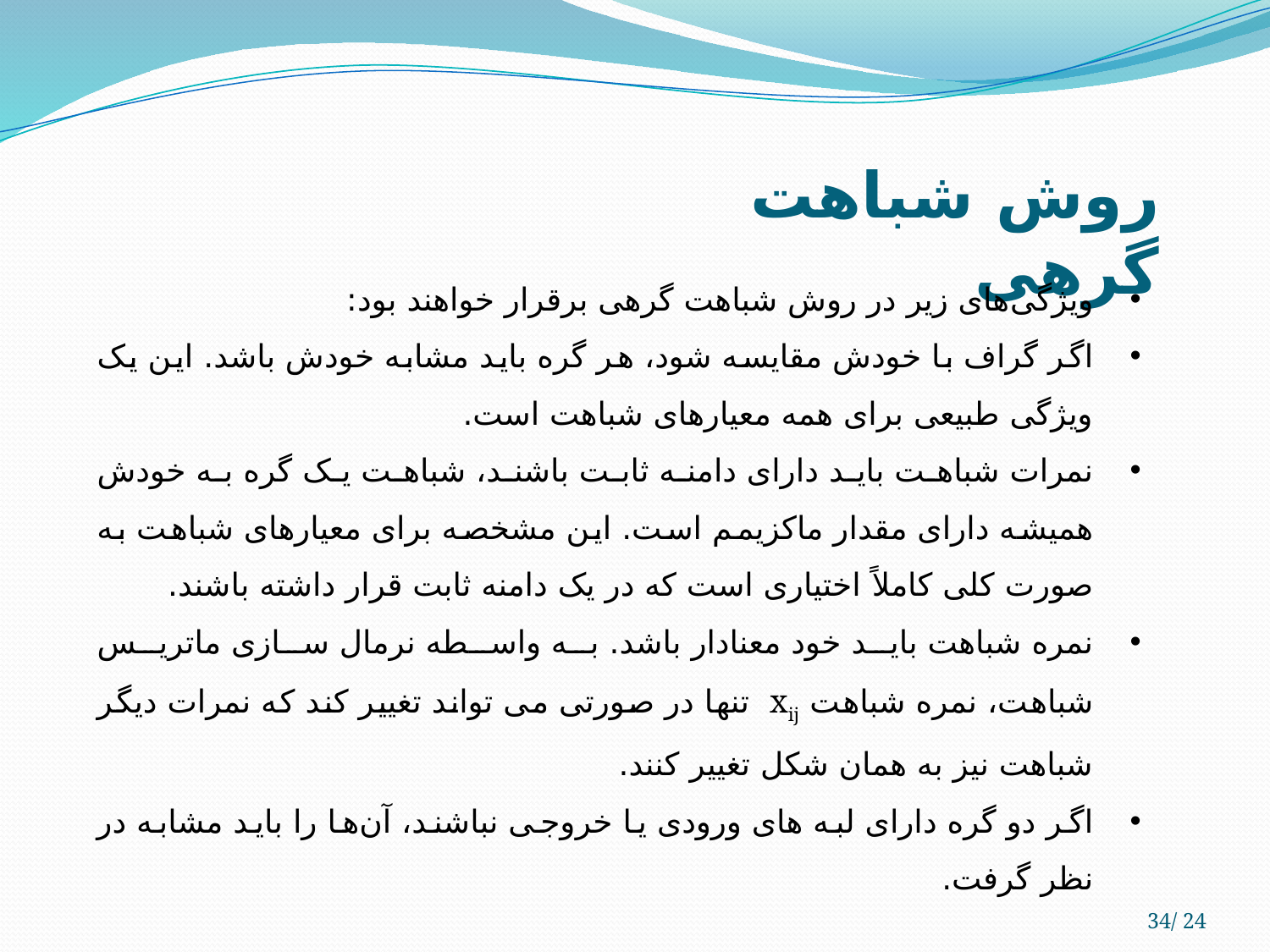

روش شباهت گرهی
ویژگی‌های زیر در روش شباهت گرهی برقرار خواهند بود:
اگر گراف با خودش مقایسه شود، هر گره باید مشابه خودش باشد. این یک ویژگی طبیعی برای همه معیارهای شباهت است.
نمرات شباهت باید دارای دامنه ثابت باشند، شباهت یک گره به خودش همیشه دارای مقدار ماکزیمم است. این مشخصه برای معیارهای شباهت به صورت کلی کاملاً اختیاری است که در یک دامنه ثابت قرار داشته باشند.
نمره شباهت‌ باید خود معنادار باشد. به واسطه نرمال سازی ماتریس شباهت، نمره شباهت xij  تنها در صورتی می تواند تغییر کند که نمرات دیگر شباهت نیز به همان شکل تغییر کنند.
اگر دو گره دارای لبه های ورودی یا خروجی نباشند، آن‌ها را باید مشابه در نظر گرفت.
34/ 24